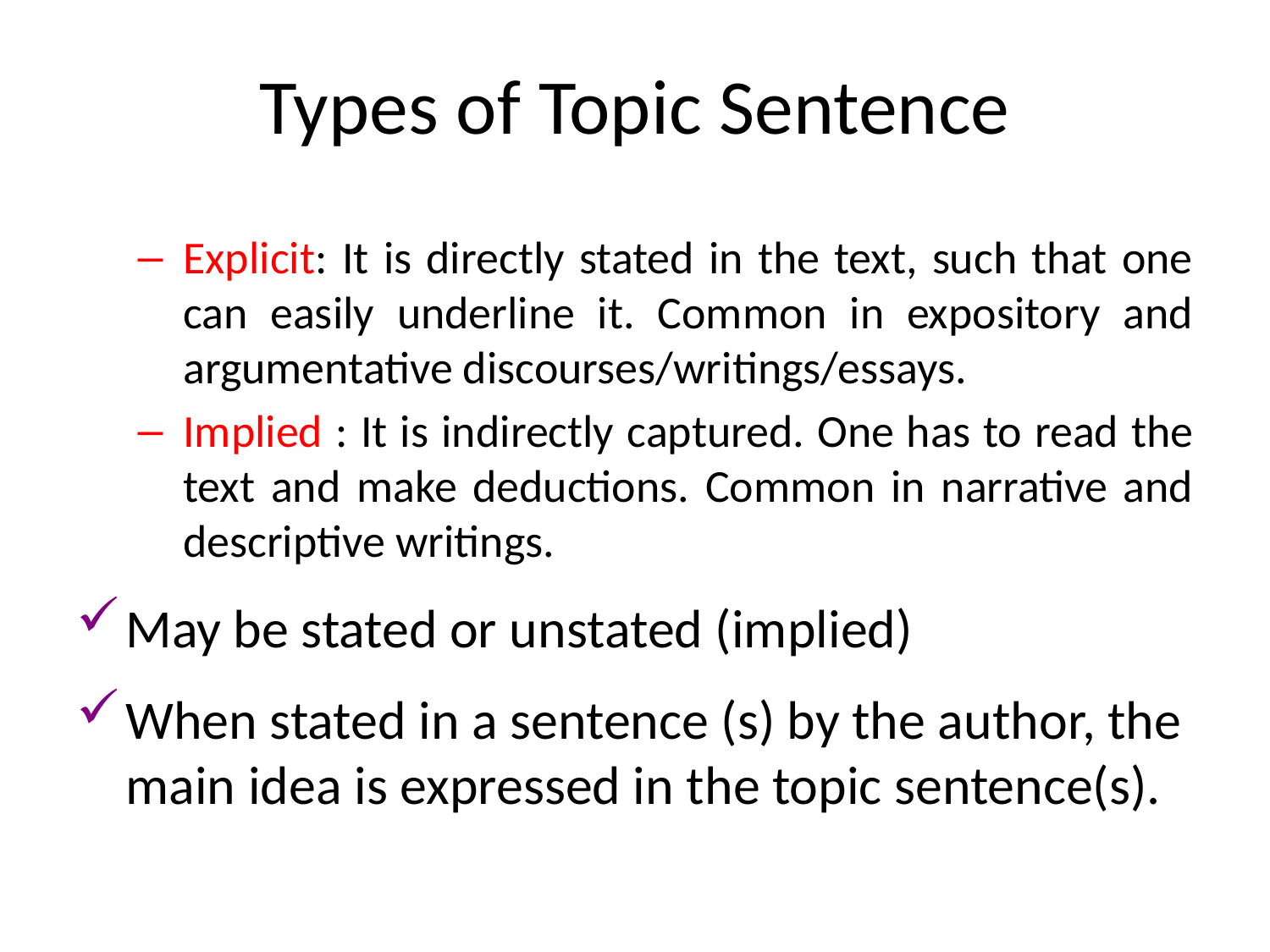

# Types of Topic Sentence
Explicit: It is directly stated in the text, such that one can easily underline it. Common in expository and argumentative discourses/writings/essays.
Implied : It is indirectly captured. One has to read the text and make deductions. Common in narrative and descriptive writings.
May be stated or unstated (implied)
When stated in a sentence (s) by the author, the main idea is expressed in the topic sentence(s).